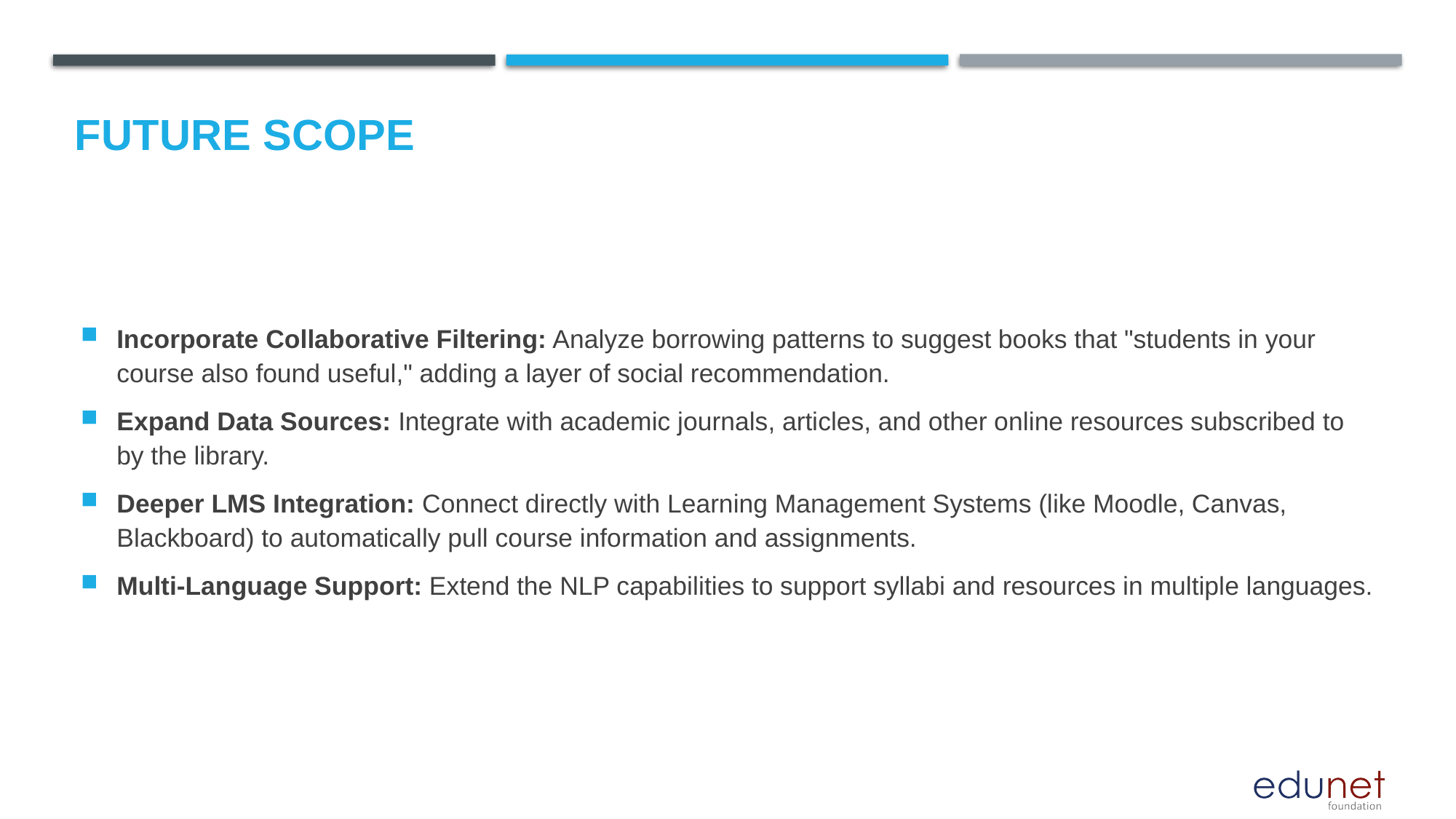

Future scope

Incorporate Collaborative Filtering: Analyze borrowing patterns to suggest books that "students in your course also found useful," adding a layer of social recommendation.
Expand Data Sources: Integrate with academic journals, articles, and other online resources subscribed to by the library.
Deeper LMS Integration: Connect directly with Learning Management Systems (like Moodle, Canvas, Blackboard) to automatically pull course information and assignments.
Multi-Language Support: Extend the NLP capabilities to support syllabi and resources in multiple languages.